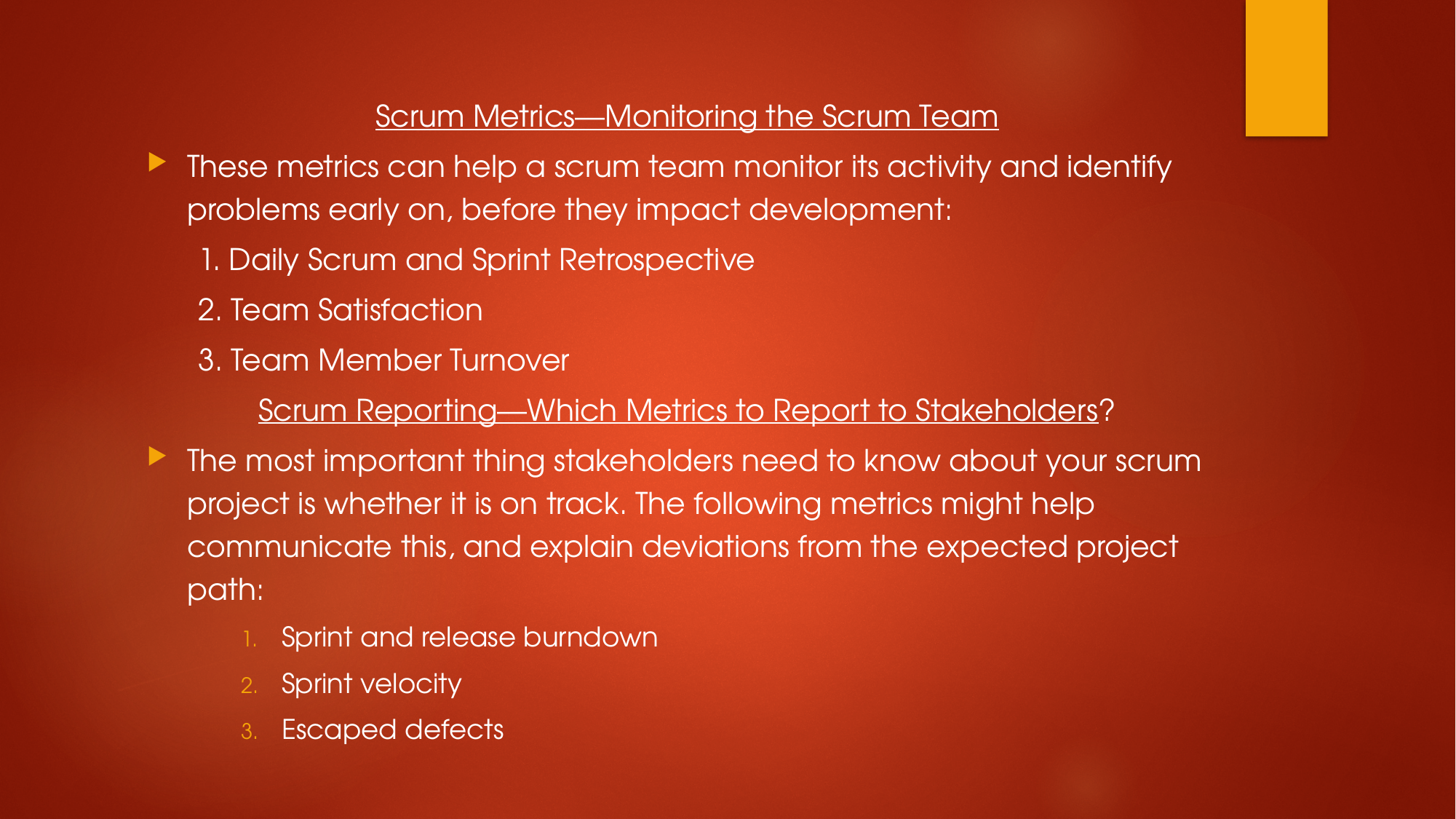

Scrum Metrics—Monitoring the Scrum Team
These metrics can help a scrum team monitor its activity and identify problems early on, before they impact development:
		1. Daily Scrum and Sprint Retrospective
		2. Team Satisfaction
		3. Team Member Turnover
Scrum Reporting—Which Metrics to Report to Stakeholders?
The most important thing stakeholders need to know about your scrum project is whether it is on track. The following metrics might help communicate this, and explain deviations from the expected project path:
Sprint and release burndown
Sprint velocity
Escaped defects